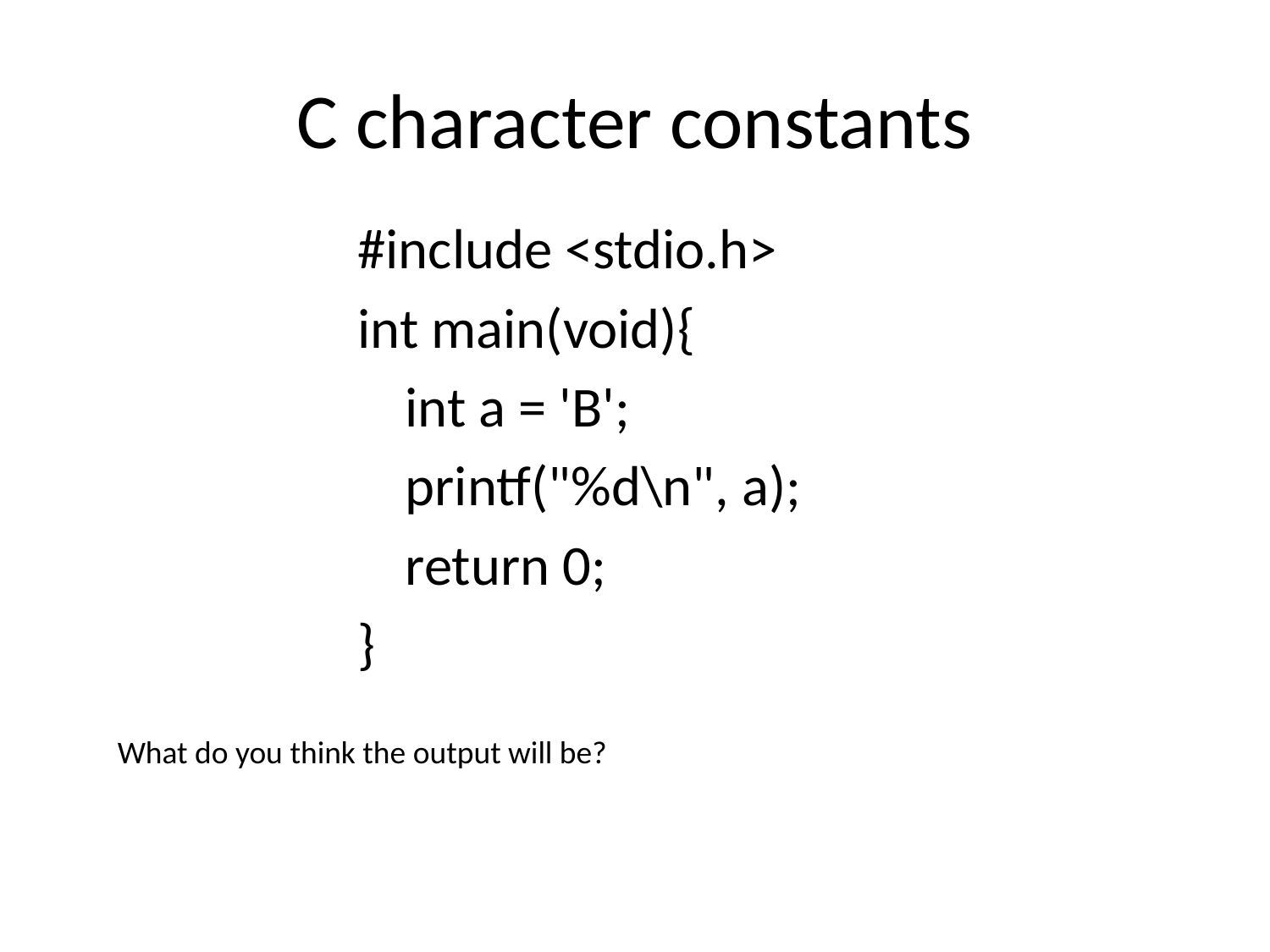

# C character constants
#include <stdio.h>
int main(void){
	int a = 'B';
	printf("%d\n", a);
	return 0;
}
What do you think the output will be?